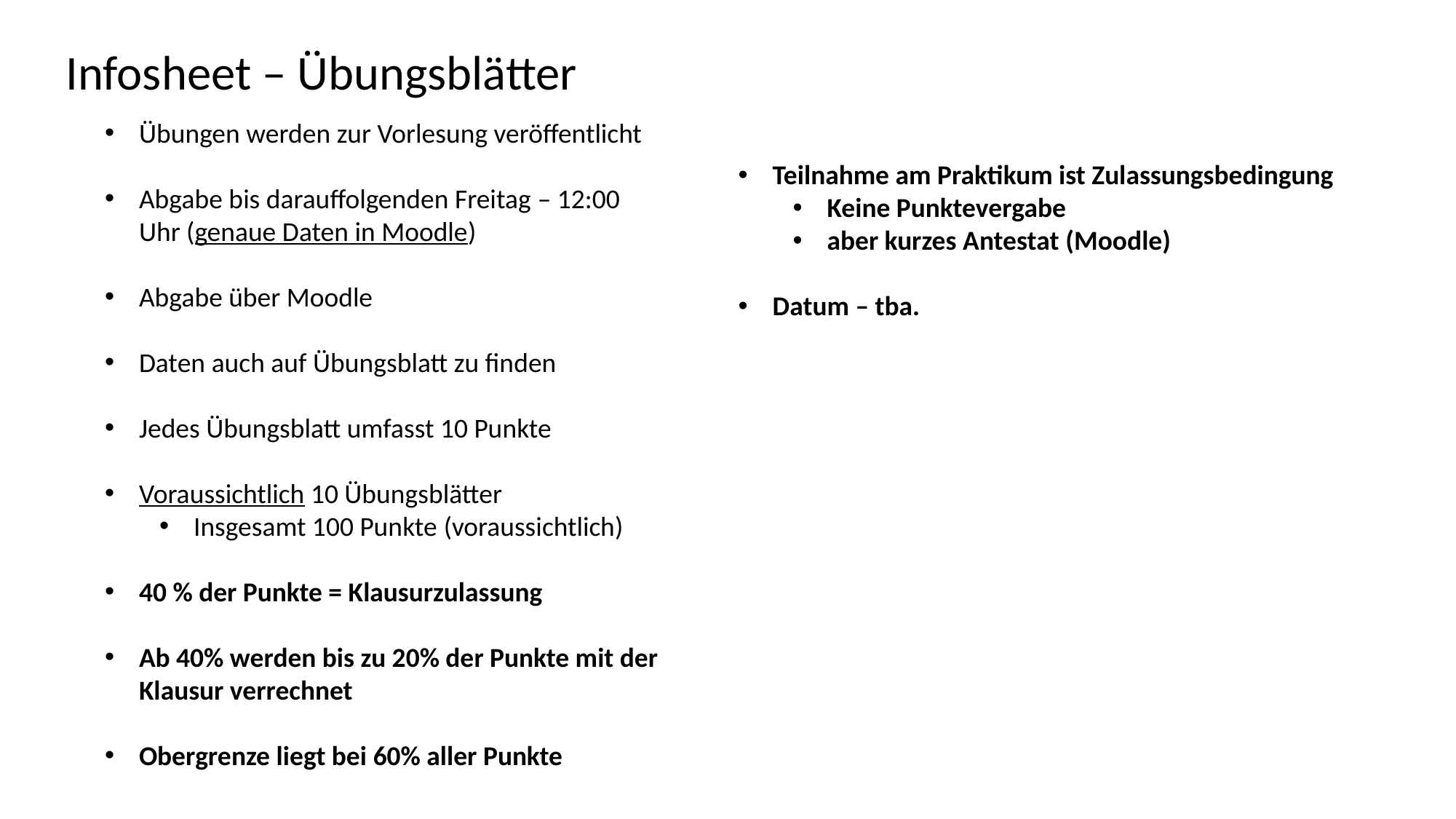

Infosheet – Übungsblätter
Übungen werden zur Vorlesung veröffentlicht

Abgabe bis darauffolgenden Freitag – 12:00 Uhr (genaue Daten in Moodle)

Abgabe über Moodle

Daten auch auf Übungsblatt zu finden

Jedes Übungsblatt umfasst 10 Punkte

Voraussichtlich 10 Übungsblätter
Insgesamt 100 Punkte (voraussichtlich)

40 % der Punkte = Klausurzulassung

Ab 40% werden bis zu 20% der Punkte mit der Klausur verrechnet

Obergrenze liegt bei 60% aller Punkte
Teilnahme am Praktikum ist Zulassungsbedingung
Keine Punktevergabe
aber kurzes Antestat (Moodle)

Datum – tba.